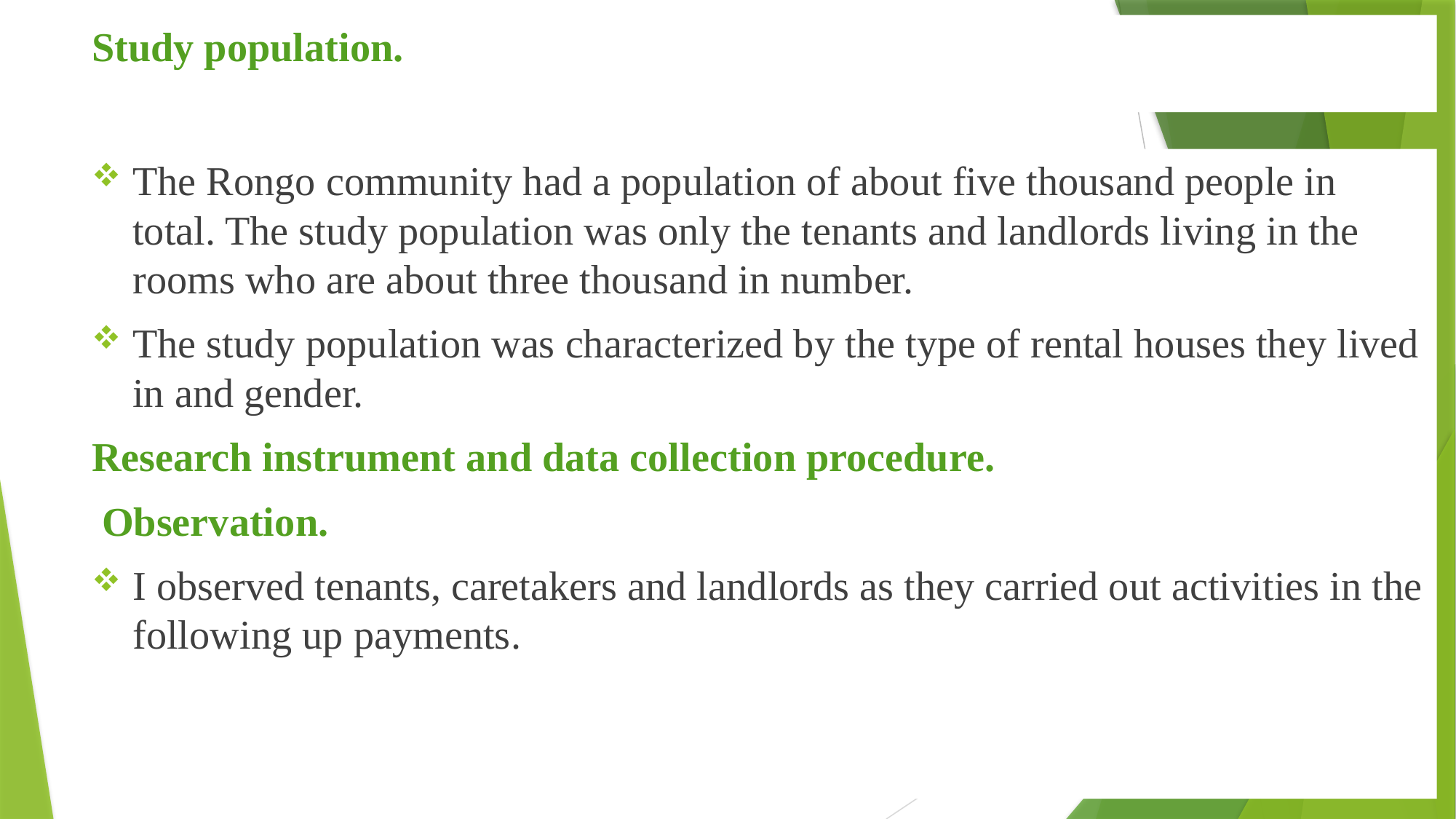

# Study population.
The Rongo community had a population of about five thousand people in total. The study population was only the tenants and landlords living in the rooms who are about three thousand in number.
The study population was characterized by the type of rental houses they lived in and gender.
Research instrument and data collection procedure.
 Observation.
I observed tenants, caretakers and landlords as they carried out activities in the following up payments.